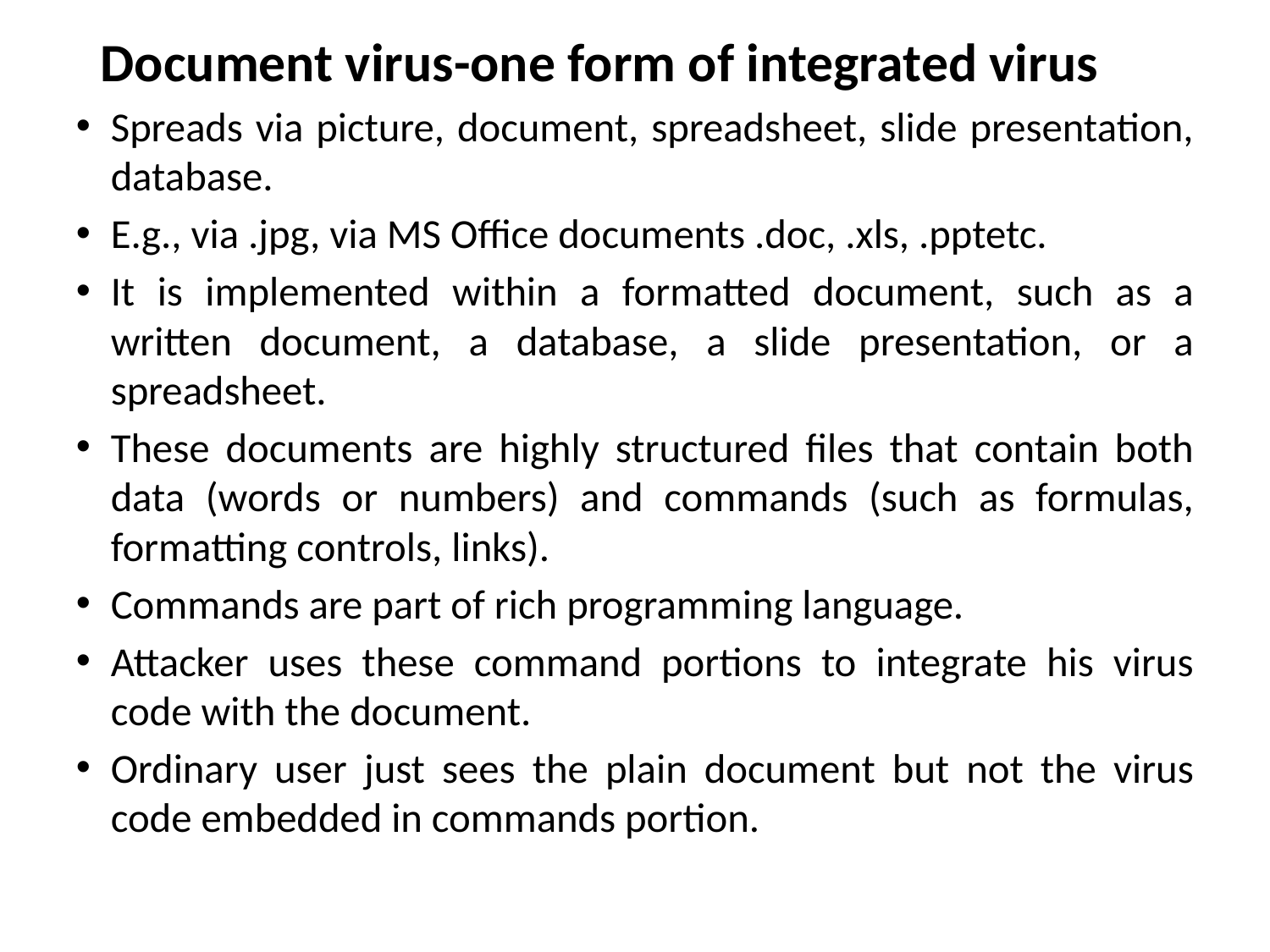

Document virus-one form of integrated virus
Spreads via picture, document, spreadsheet, slide presentation, database.
E.g., via .jpg, via MS Office documents .doc, .xls, .pptetc.
It is implemented within a formatted document, such as a written document, a database, a slide presentation, or a spreadsheet.
These documents are highly structured files that contain both data (words or numbers) and commands (such as formulas, formatting controls, links).
Commands are part of rich programming language.
Attacker uses these command portions to integrate his virus code with the document.
Ordinary user just sees the plain document but not the virus code embedded in commands portion.